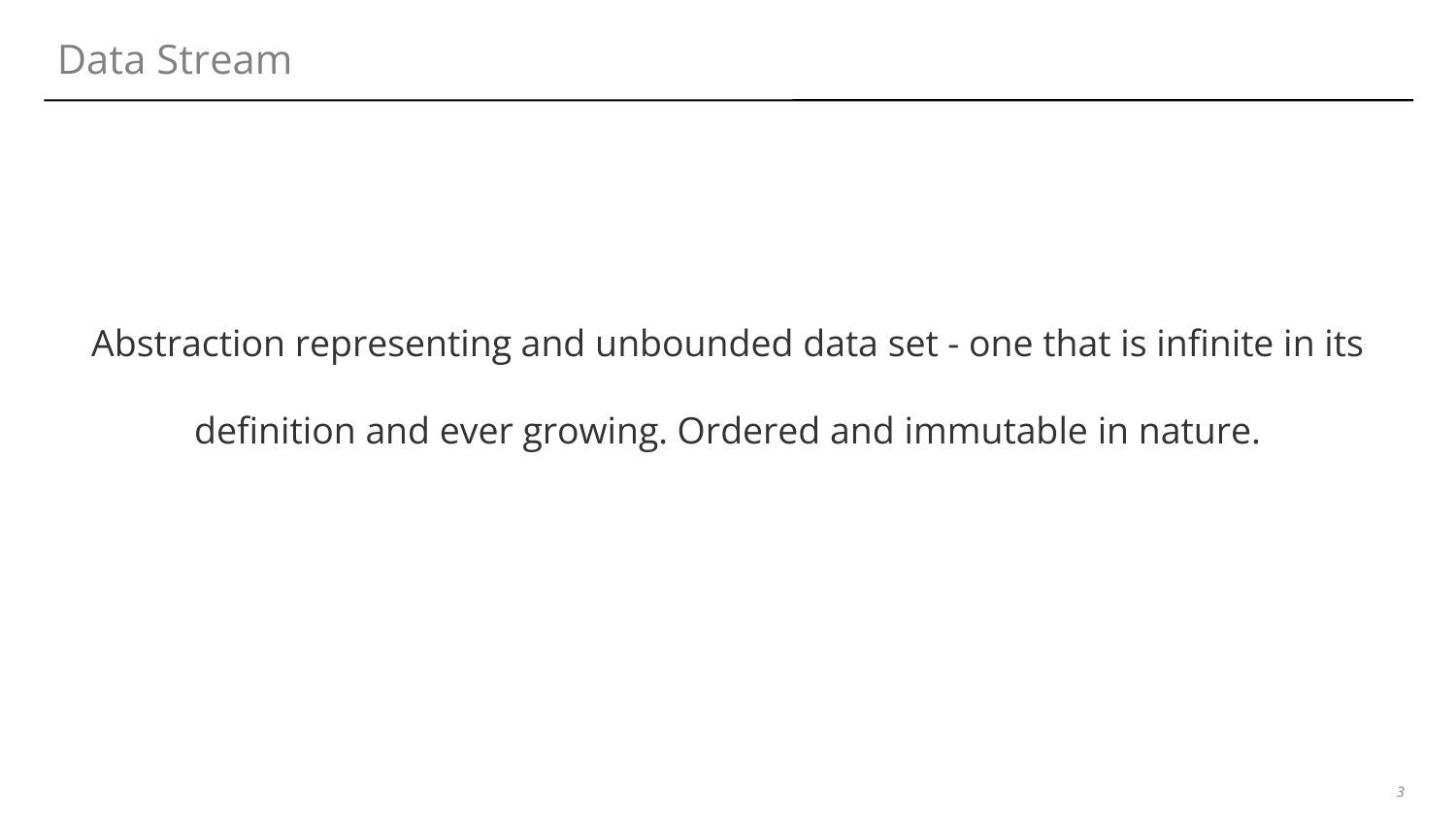

# Data Stream
Abstraction representing and unbounded data set - one that is infinite in its definition and ever growing. Ordered and immutable in nature.

3